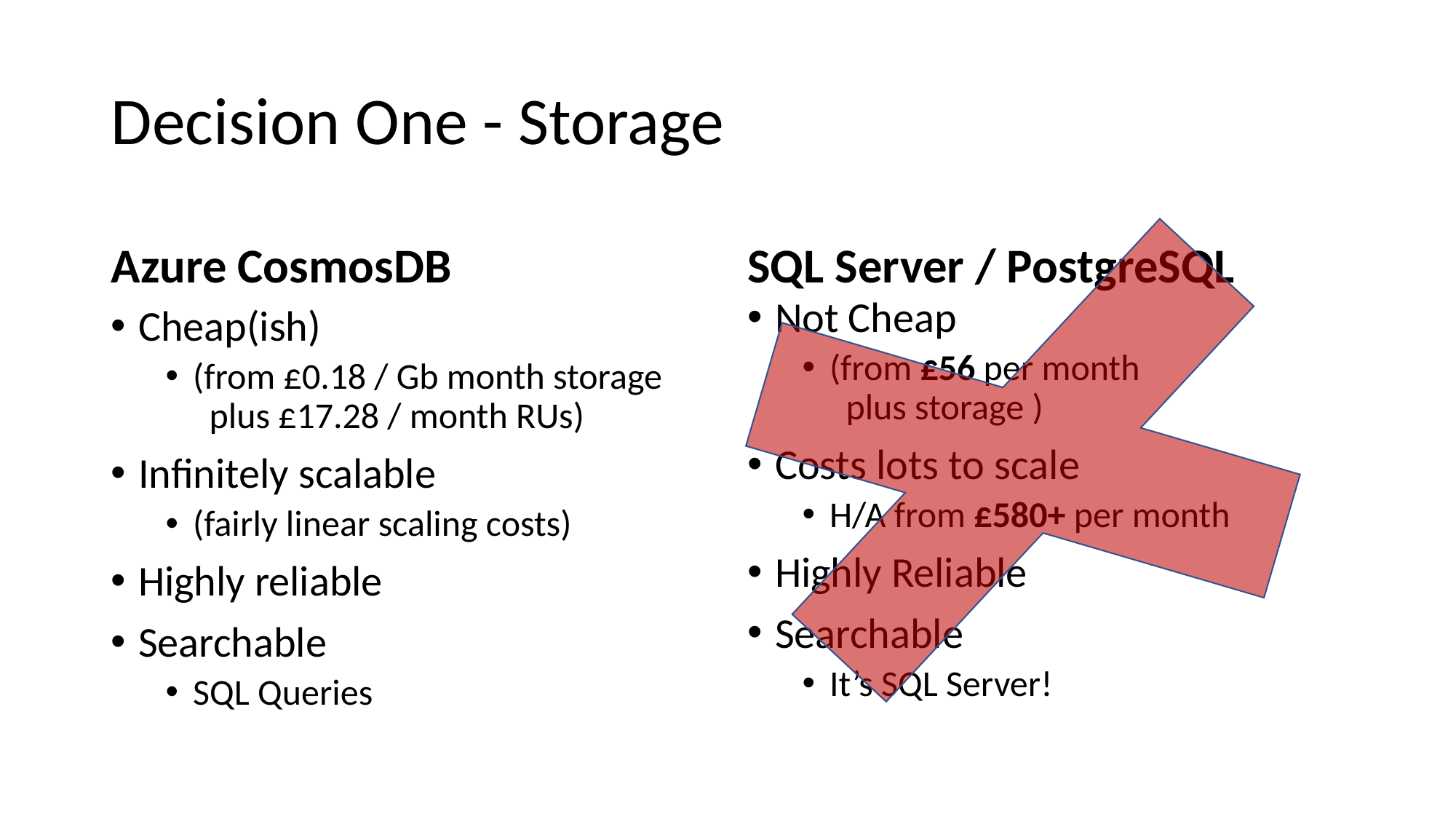

# Decision One - Storage

Azure CosmosDB
SQL Server / PostgreSQL
Not Cheap
(from £56 per month
  plus storage )
Costs lots to scale
H/A from £580+ per month
Highly Reliable
Searchable
It’s SQL Server!
Cheap(ish)
(from £0.18 / Gb month storage
  plus £17.28 / month RUs)
Infinitely scalable
(fairly linear scaling costs)
Highly reliable
Searchable
SQL Queries